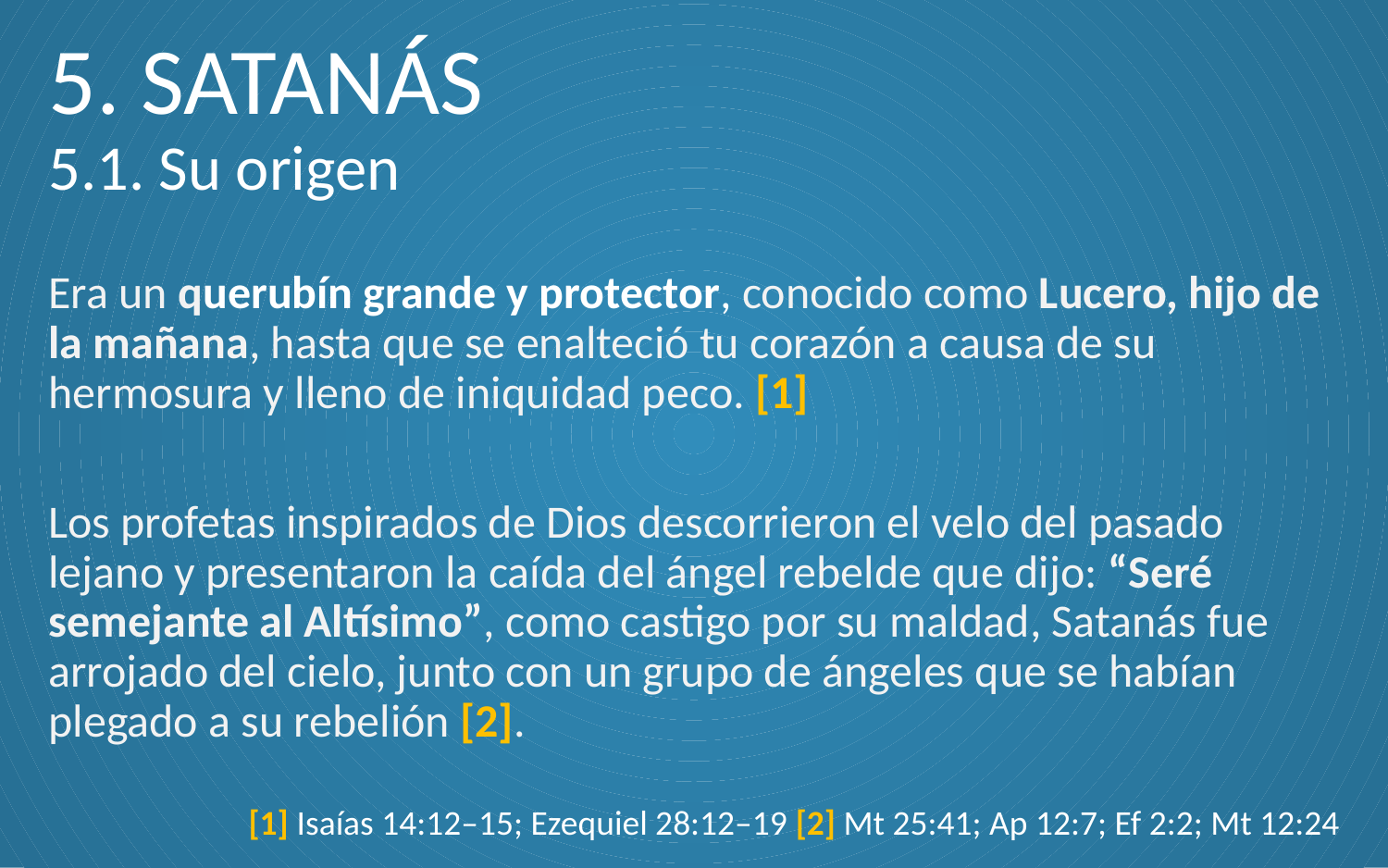

# 5. SATANÁS 5.1. Su origen
Era un querubín grande y protector, conocido como Lucero, hijo de la mañana, hasta que se enalteció tu corazón a causa de su hermosura y lleno de iniquidad peco. [1]

Los profetas inspirados de Dios descorrieron el velo del pasado lejano y presentaron la caída del ángel rebelde que dijo: “Seré semejante al Altísimo”, como castigo por su maldad, Satanás fue arrojado del cielo, junto con un grupo de ángeles que se habían plegado a su rebelión [2].
[1] Isaías 14:12–15; Ezequiel 28:12–19 [2] Mt 25:41; Ap 12:7; Ef 2:2; Mt 12:24